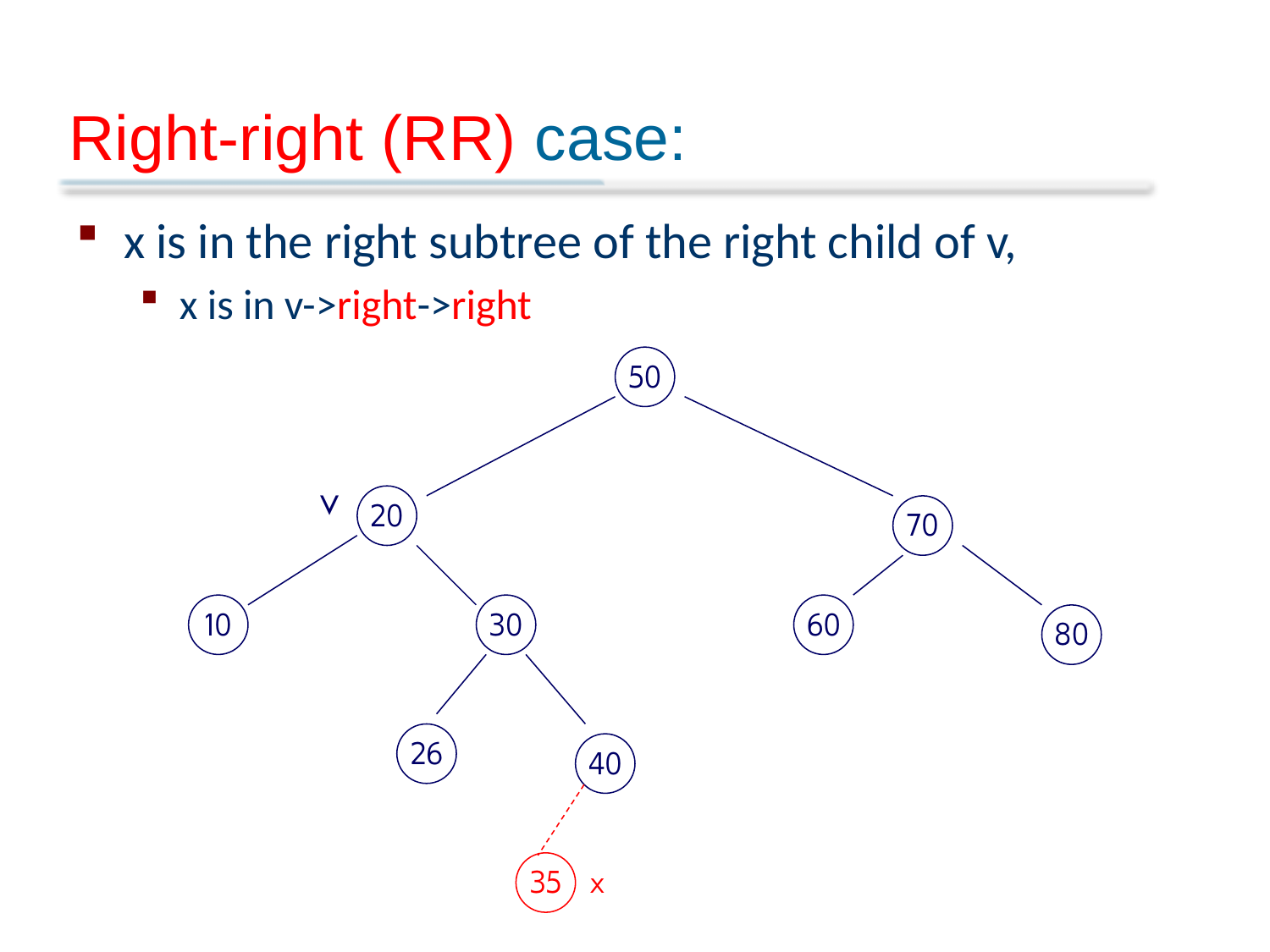

# Right-right (RR) case:
x is in the right subtree of the right child of v,
x is in v->right->right

50
v

20

70

10

30

60

80

26

40

35
x